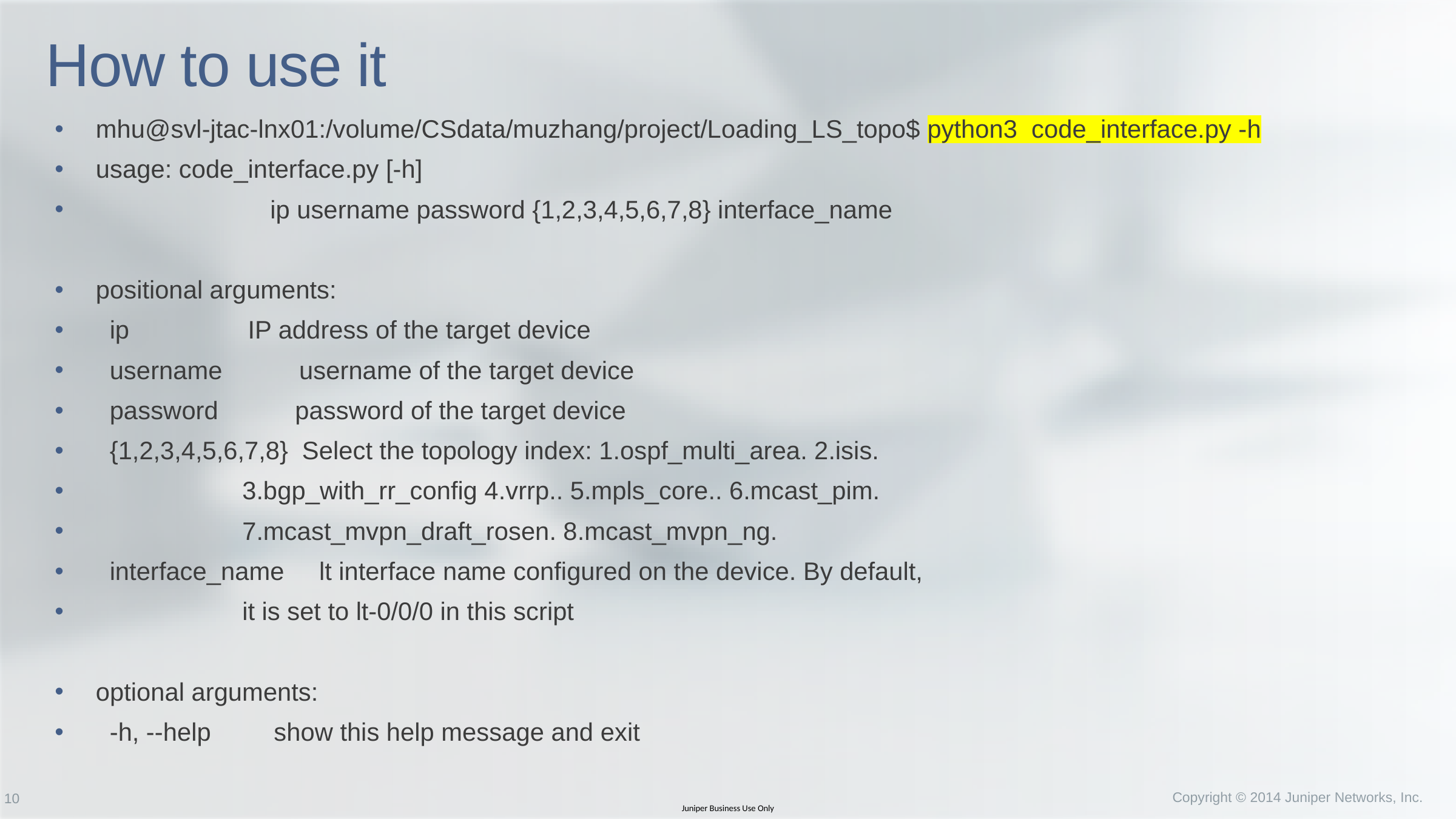

# How to use it
mhu@svl-jtac-lnx01:/volume/CSdata/muzhang/project/Loading_LS_topo$ python3  code_interface.py -h
usage: code_interface.py [-h]
                         ip username password {1,2,3,4,5,6,7,8} interface_name

positional arguments:
  ip                 IP address of the target device
  username           username of the target device
  password           password of the target device
  {1,2,3,4,5,6,7,8}  Select the topology index: 1.ospf_multi_area. 2.isis.
                     3.bgp_with_rr_config 4.vrrp.. 5.mpls_core.. 6.mcast_pim.
                     7.mcast_mvpn_draft_rosen. 8.mcast_mvpn_ng.
  interface_name     lt interface name configured on the device. By default,
                     it is set to lt-0/0/0 in this script

optional arguments:
  -h, --help         show this help message and exit